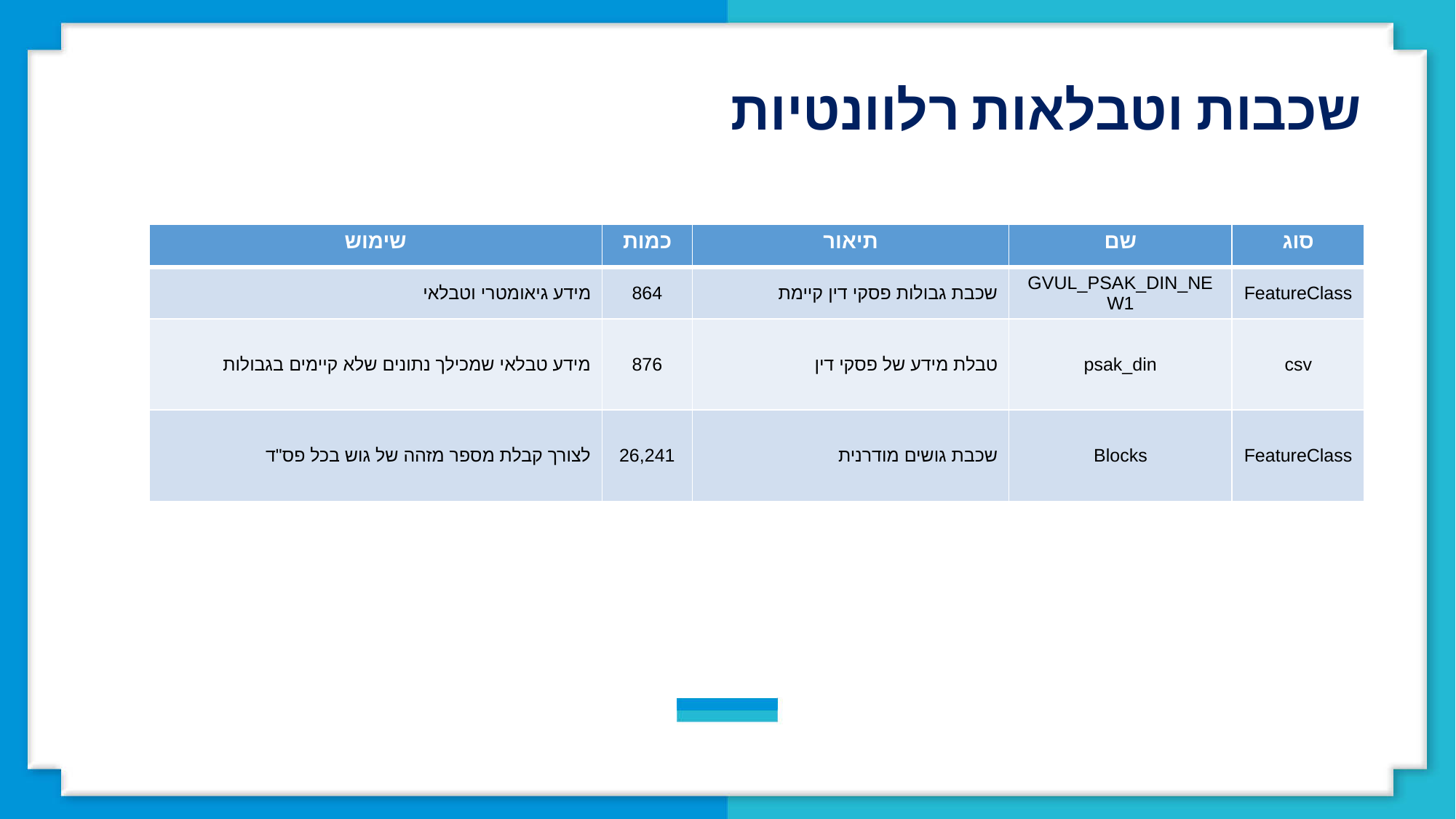

שכבות וטבלאות רלוונטיות
| שימוש | כמות | תיאור | שם | סוג |
| --- | --- | --- | --- | --- |
| מידע גיאומטרי וטבלאי | 864 | שכבת גבולות פסקי דין קיימת | GVUL\_PSAK\_DIN\_NEW1 | FeatureClass |
| מידע טבלאי שמכילך נתונים שלא קיימים בגבולות | 876 | טבלת מידע של פסקי דין | psak\_din | csv |
| לצורך קבלת מספר מזהה של גוש בכל פס"ד | 26,241 | שכבת גושים מודרנית | Blocks | FeatureClass |